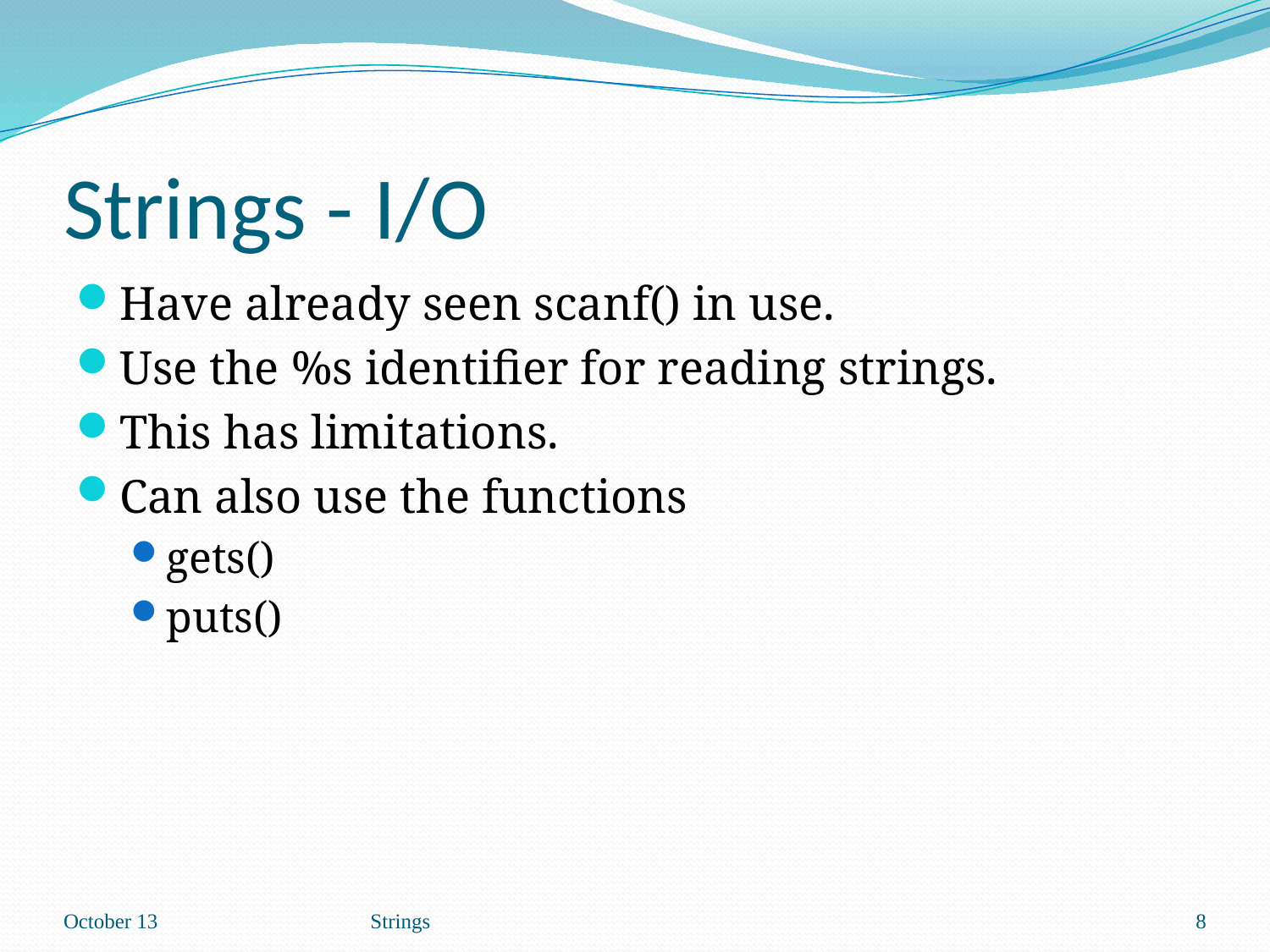

# Strings - I/O
Have already seen scanf() in use.
Use the %s identifier for reading strings.
This has limitations.
Can also use the functions
gets()
puts()
October 13
Strings
8